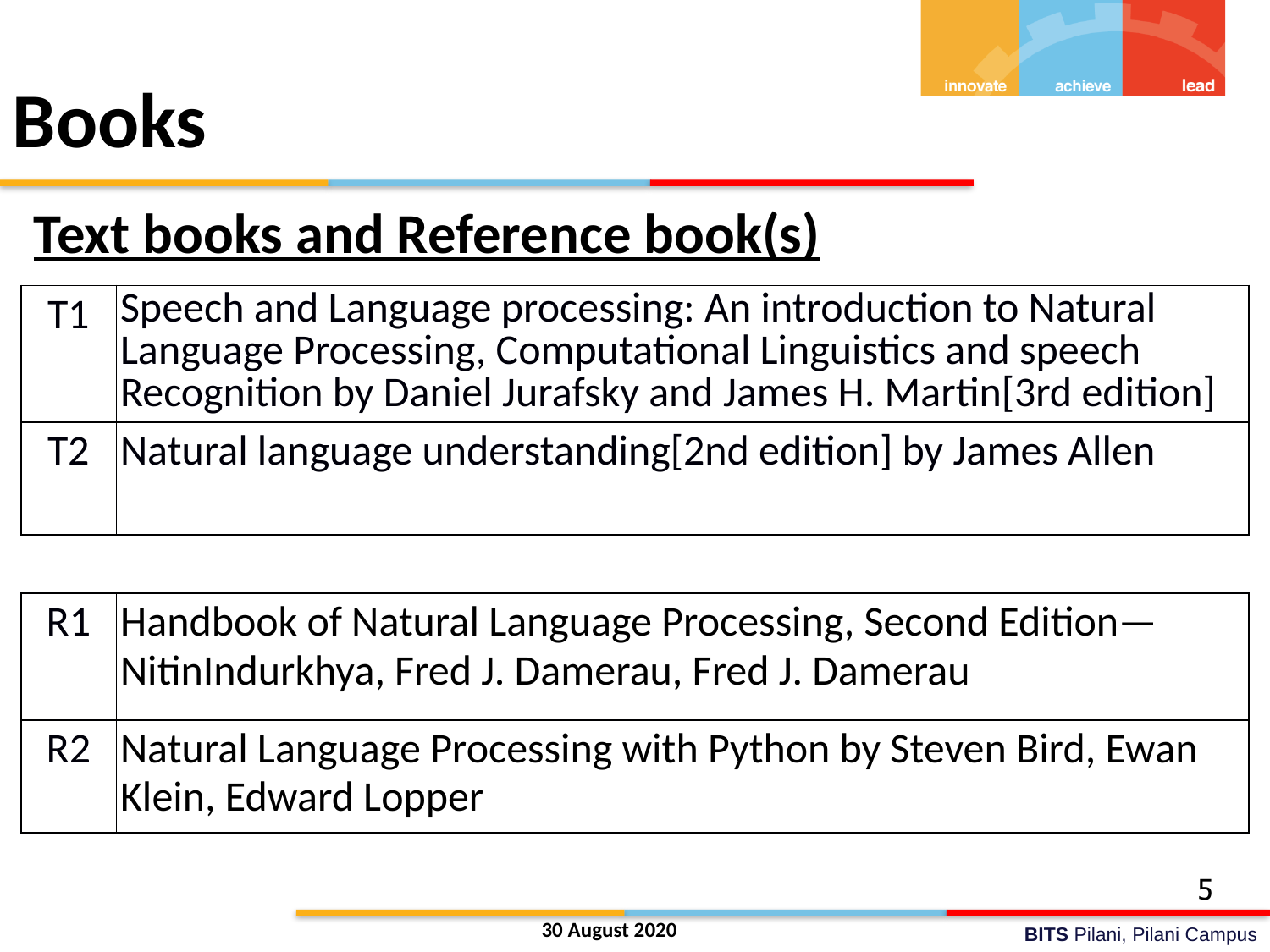

# Books
Text books and Reference book(s)
| T1 | Speech and Language processing: An introduction to Natural Language Processing, Computational Linguistics and speech Recognition by Daniel Jurafsky and James H. Martin[3rd edition] |
| --- | --- |
| T2 | Natural language understanding[2nd edition] by James Allen |
| R1 | Handbook of Natural Language Processing, Second Edition—NitinIndurkhya, Fred J. Damerau, Fred J. Damerau |
| --- | --- |
| R2 | Natural Language Processing with Python by Steven Bird, Ewan Klein, Edward Lopper |
5
30 August 2020